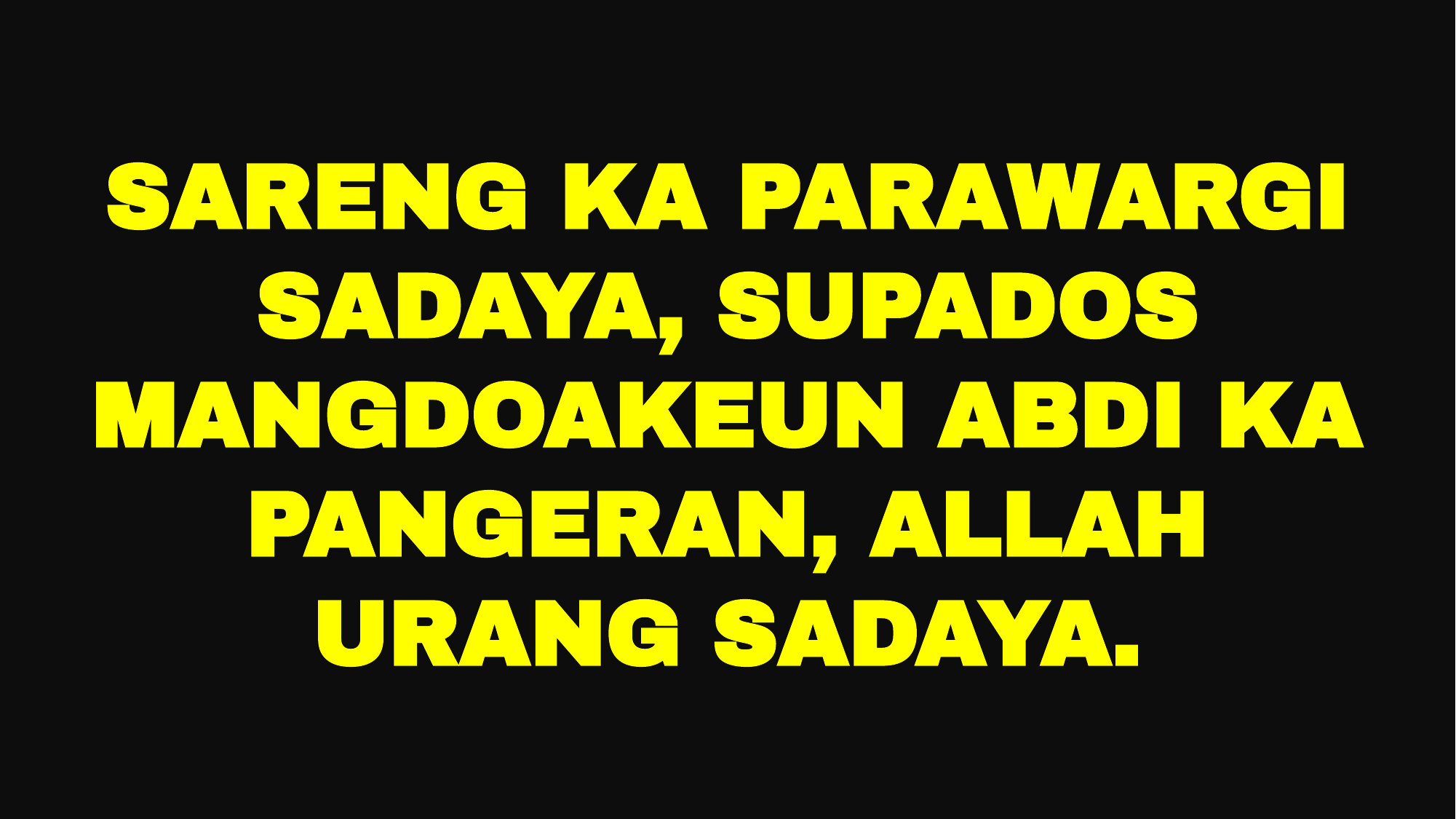

sareng ka parawargi sadaya, supados mangdoakeun abdi ka Pangeran, Allah urang sadaya.